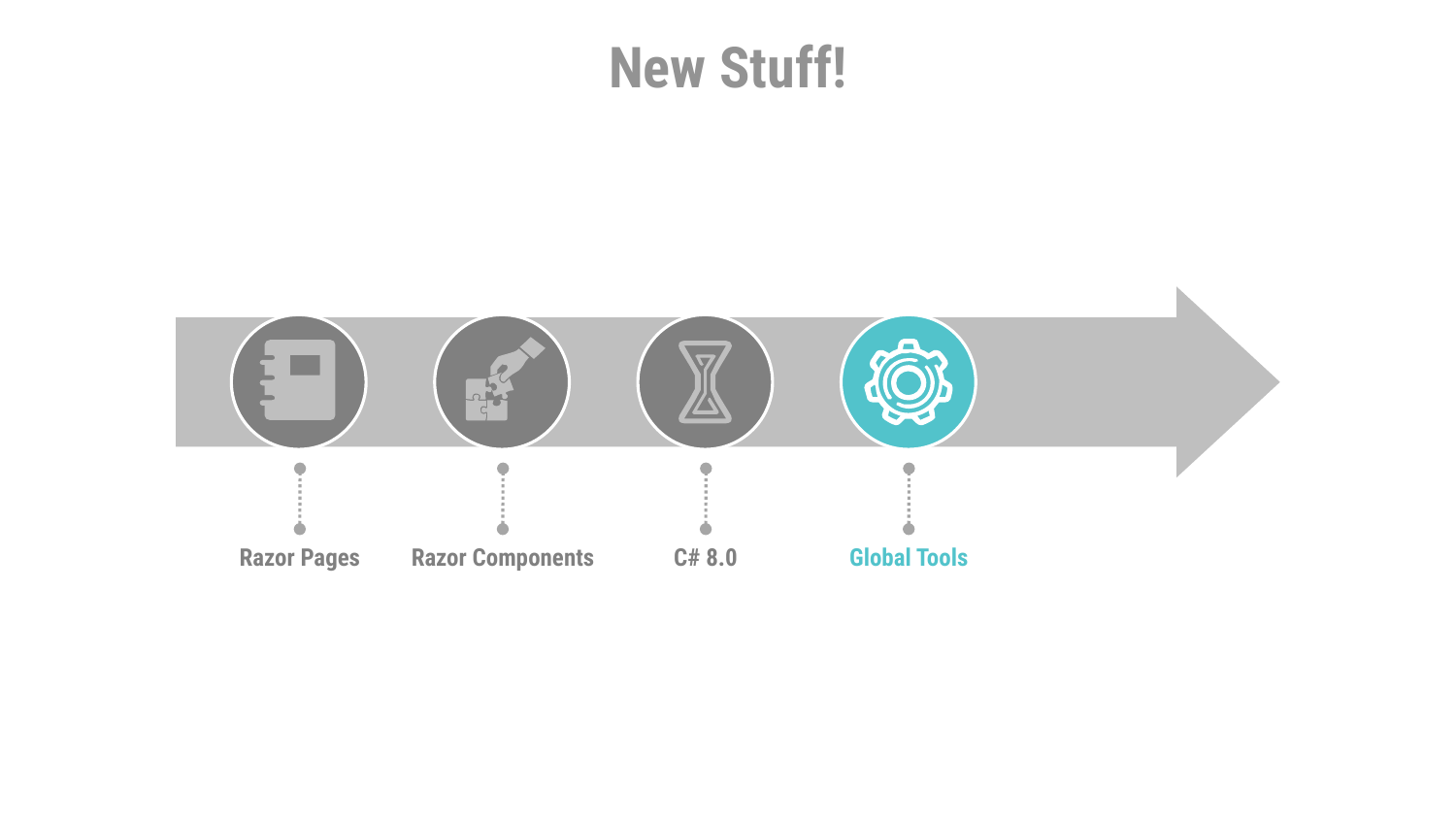

# New Stuff!

Razor Pages
Razor Components
C# 8.0
Global Tools